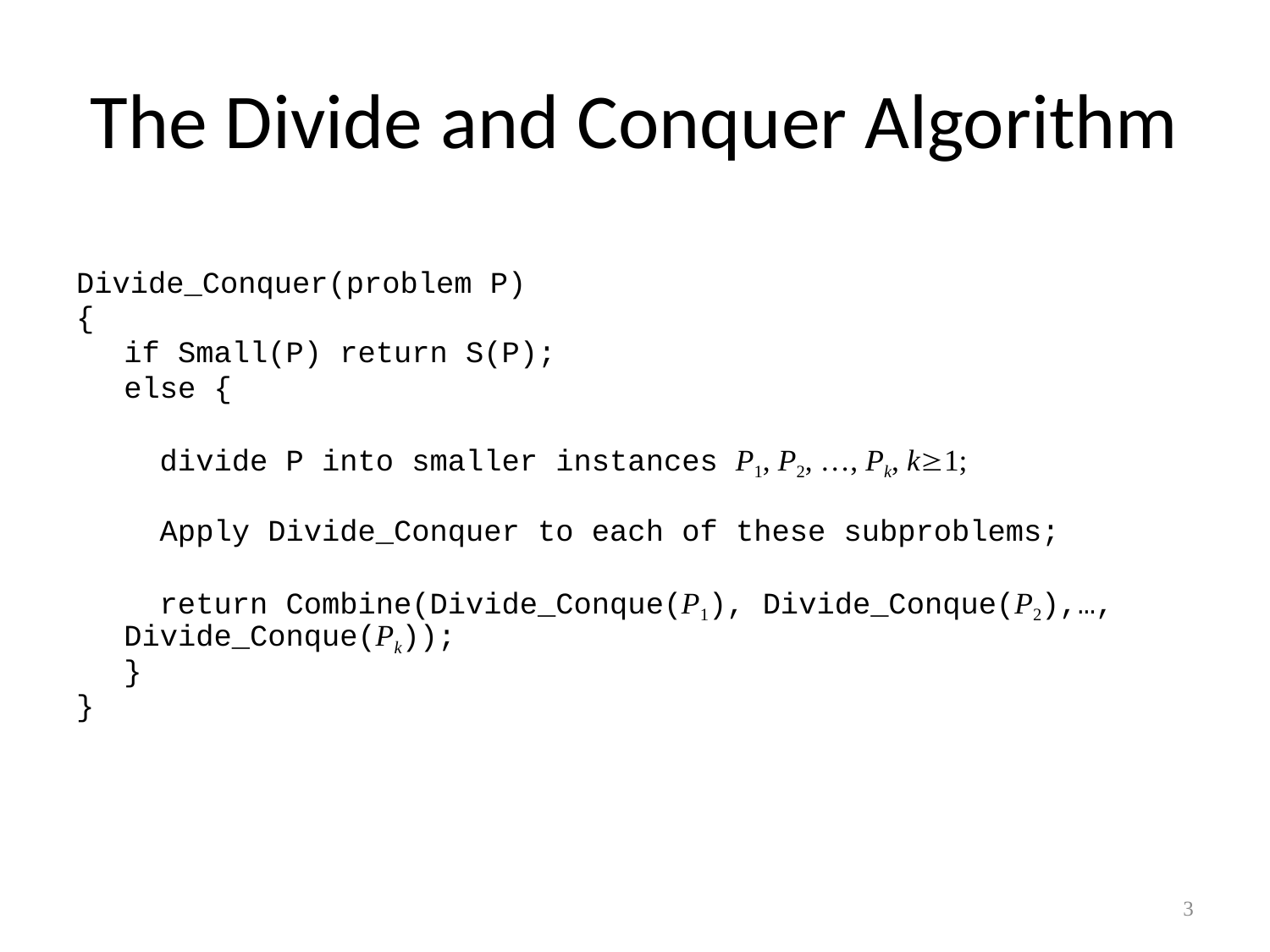

# The Divide and Conquer Algorithm

Divide_Conquer(problem P)
{
	if Small(P) return S(P);
	else {

	  divide P into smaller instances P1, P2, …, Pk, k≥1;

	  Apply Divide_Conquer to each of these subproblems;

	  return Combine(Divide_Conque(P1), Divide_Conque(P2),…, Divide_Conque(Pk));
	}
}
3